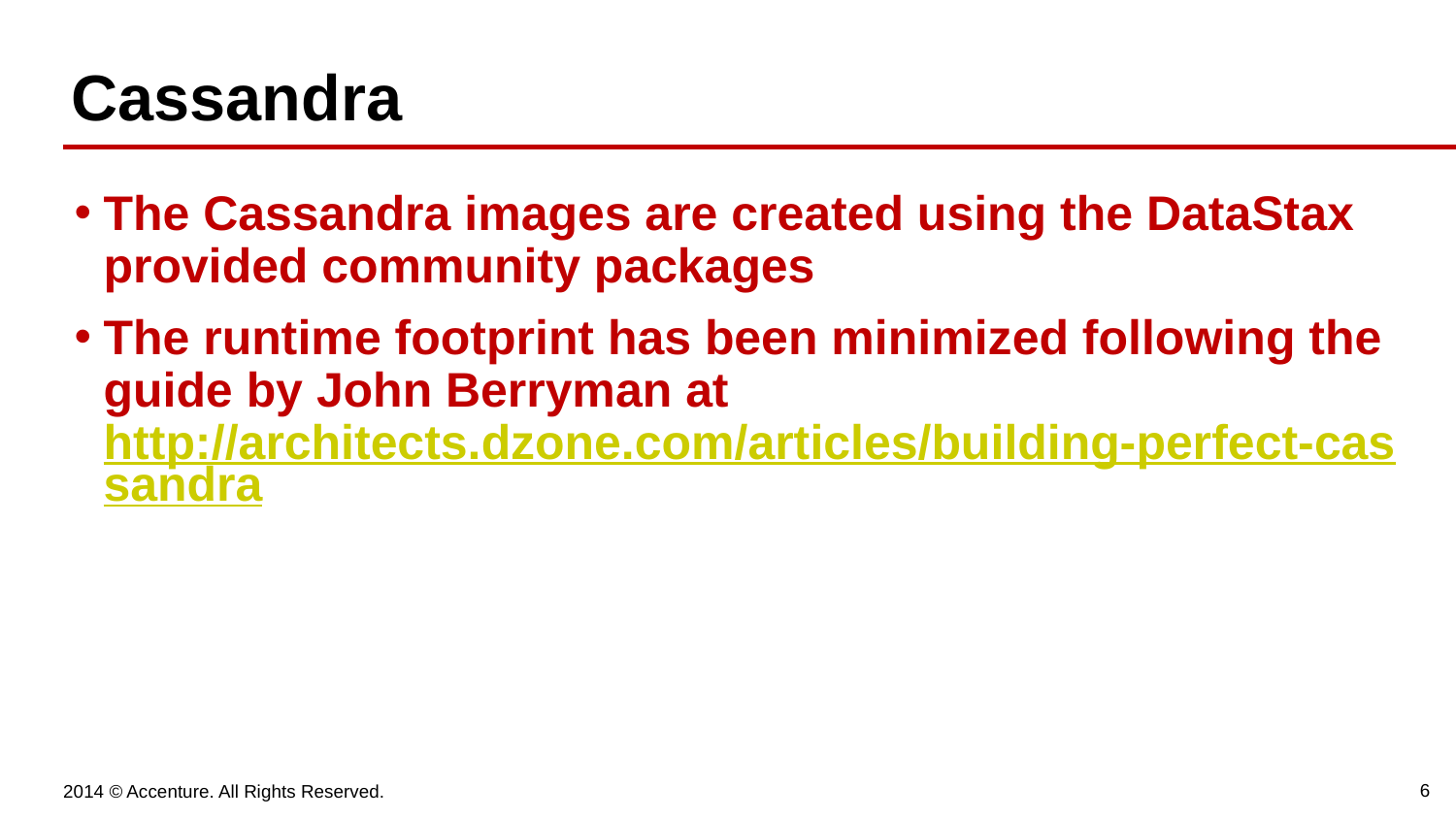

# Cassandra
The Cassandra images are created using the DataStax provided community packages
The runtime footprint has been minimized following the guide by John Berryman at http://architects.dzone.com/articles/building-perfect-cassandra